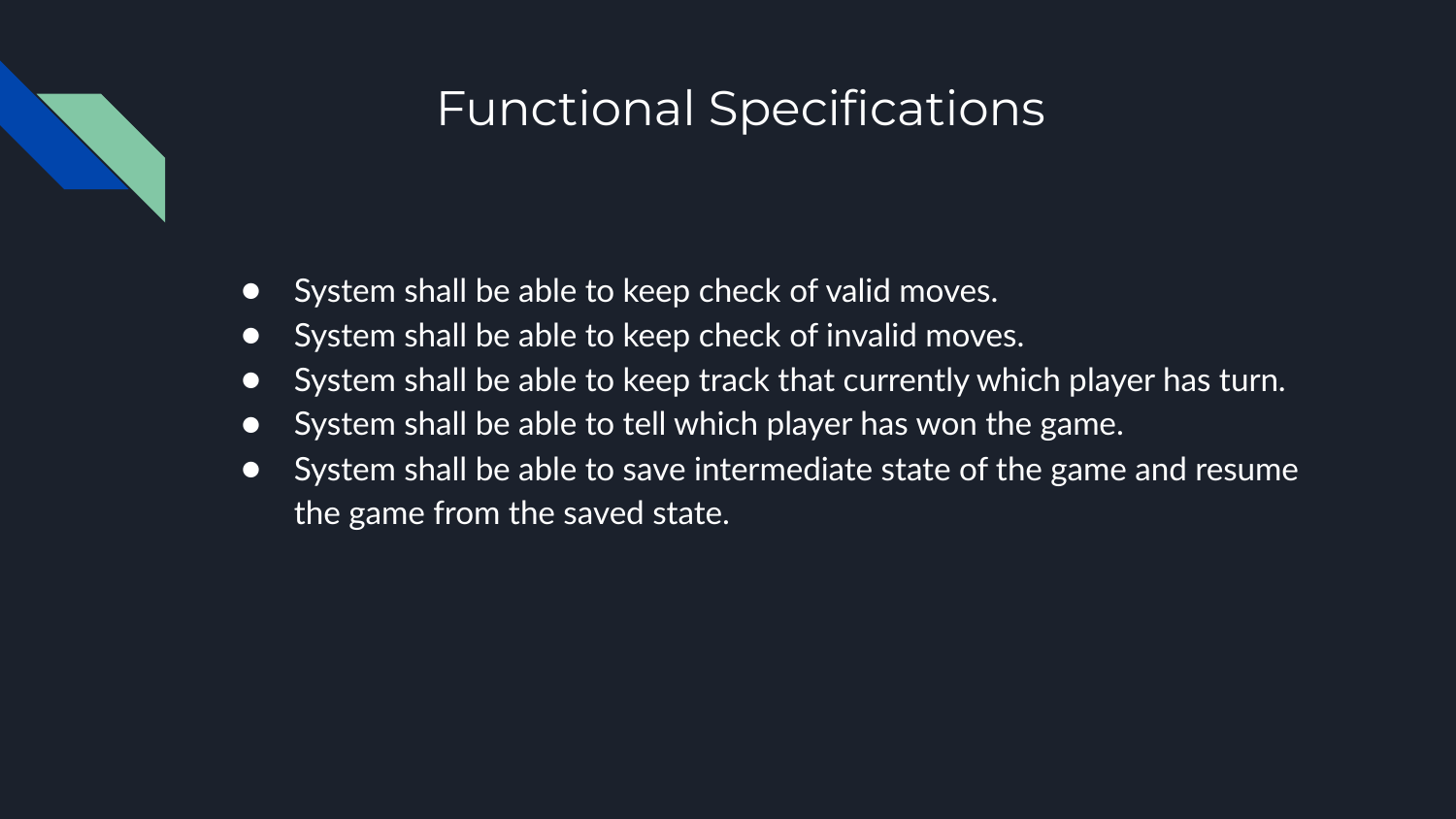

# Functional Specifications
System shall be able to keep check of valid moves.
System shall be able to keep check of invalid moves.
System shall be able to keep track that currently which player has turn.
System shall be able to tell which player has won the game.
System shall be able to save intermediate state of the game and resume the game from the saved state.